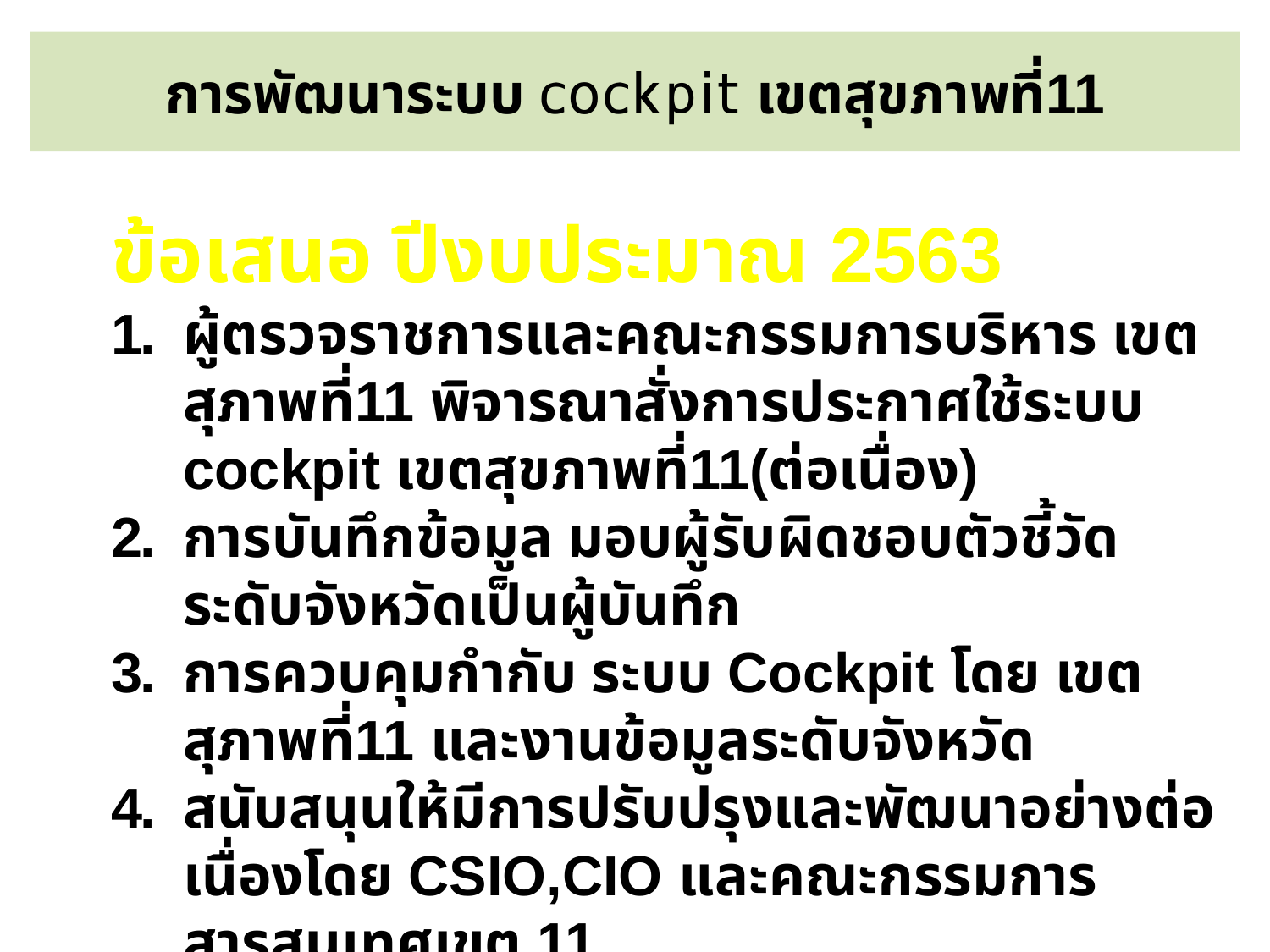

# การพัฒนาระบบ cockpit เขตสุขภาพที่11
ข้อเสนอ ปีงบประมาณ 2563
ผู้ตรวจราชการและคณะกรรมการบริหาร เขตสุภาพที่11 พิจารณาสั่งการประกาศใช้ระบบ cockpit เขตสุขภาพที่11(ต่อเนื่อง)
การบันทึกข้อมูล มอบผู้รับผิดชอบตัวชี้วัดระดับจังหวัดเป็นผู้บันทึก
การควบคุมกำกับ ระบบ Cockpit โดย เขตสุภาพที่11 และงานข้อมูลระดับจังหวัด
สนับสนุนให้มีการปรับปรุงและพัฒนาอย่างต่อเนื่องโดย CSIO,CIO และคณะกรรมการสารสนเทศเขต 11